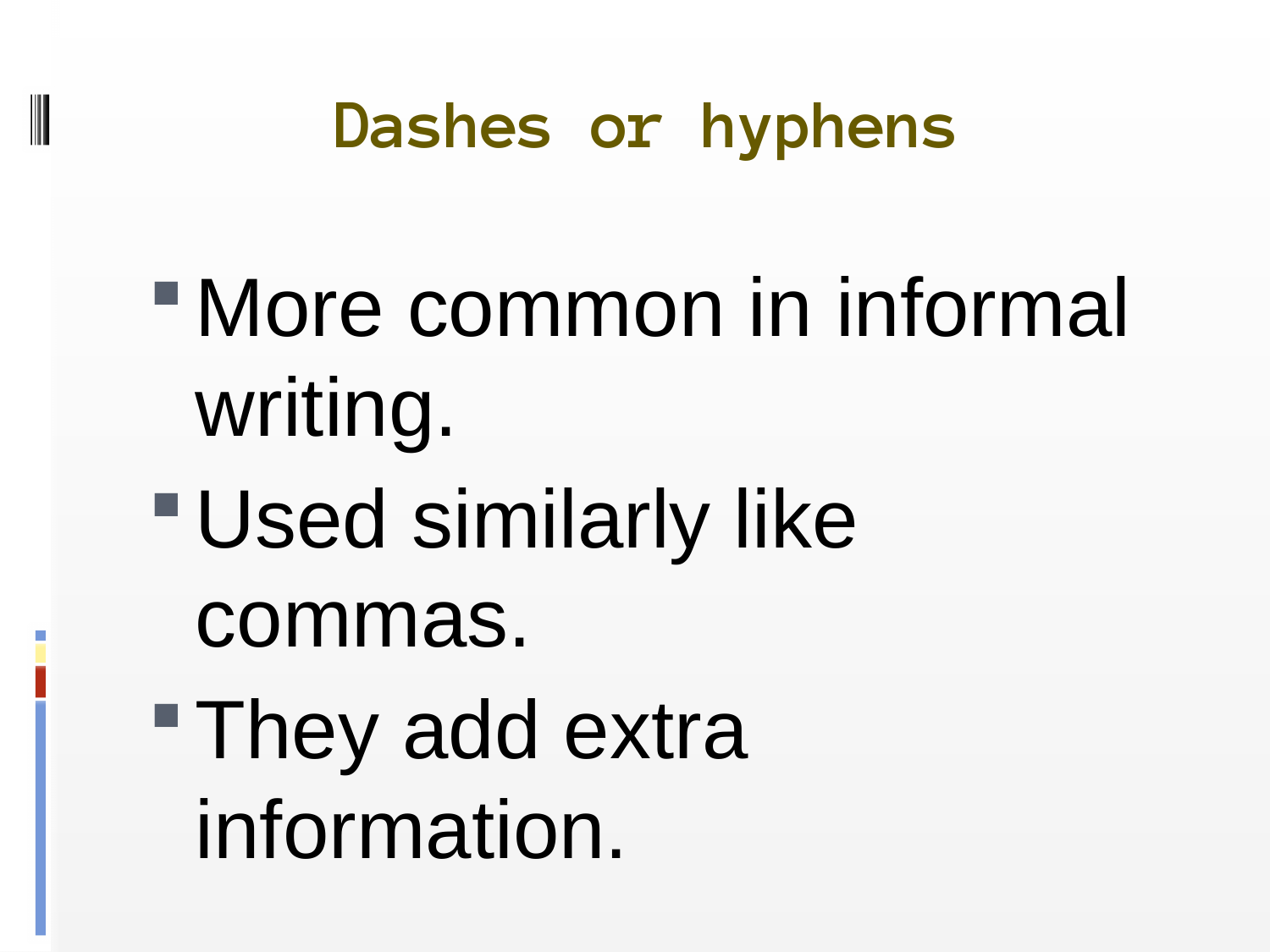

# Dashes or hyphens
More common in informal writing.
Used similarly like commas.
They add extra information.